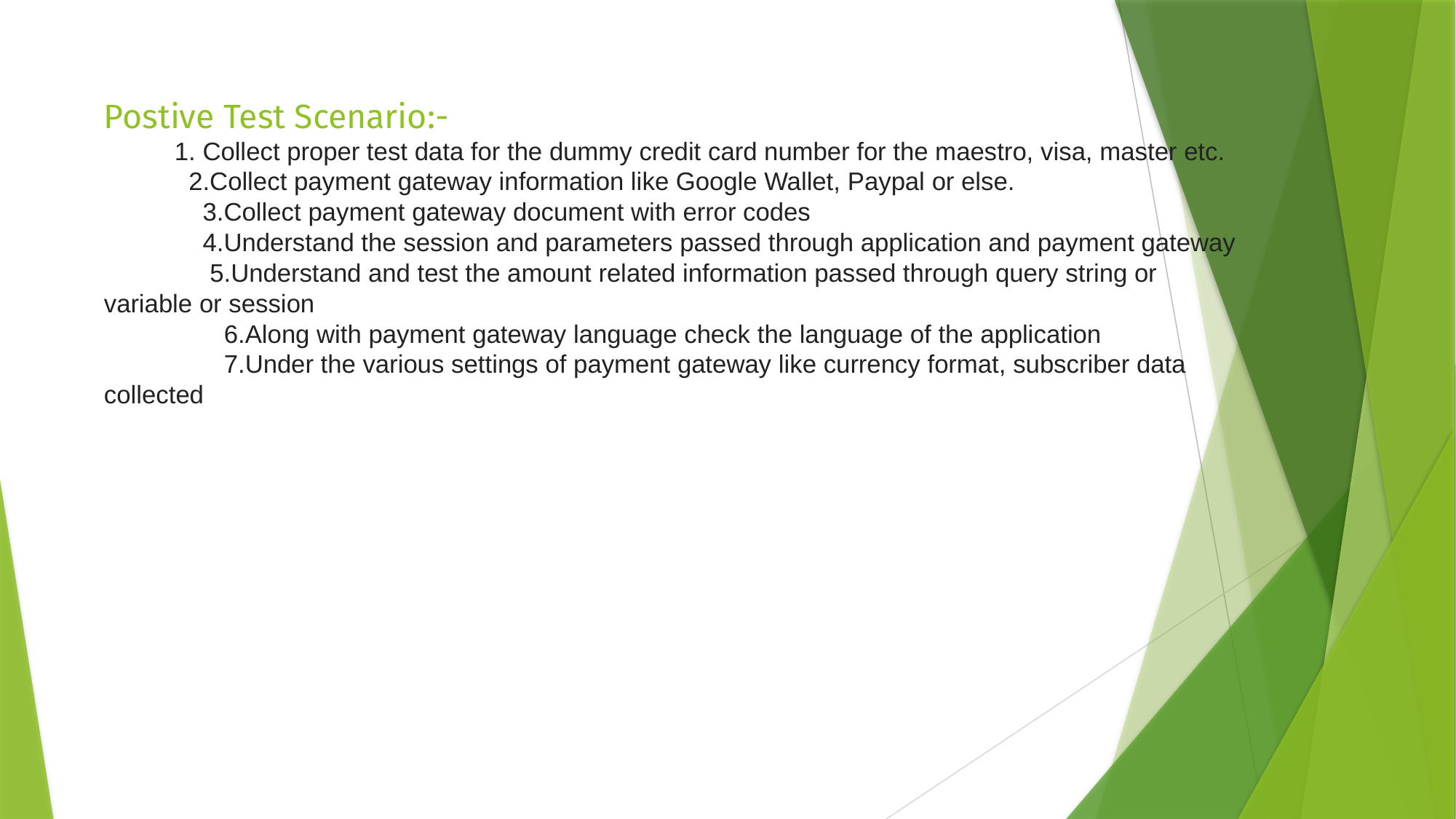

# Postive Test Scenario:- 1. Collect proper test data for the dummy credit card number for the maestro, visa, master etc. 2.Collect payment gateway information like Google Wallet, Paypal or else. 3.Collect payment gateway document with error codes 4.Understand the session and parameters passed through application and payment gateway 5.Understand and test the amount related information passed through query string or variable or session 6.Along with payment gateway language check the language of the application 7.Under the various settings of payment gateway like currency format, subscriber data collected